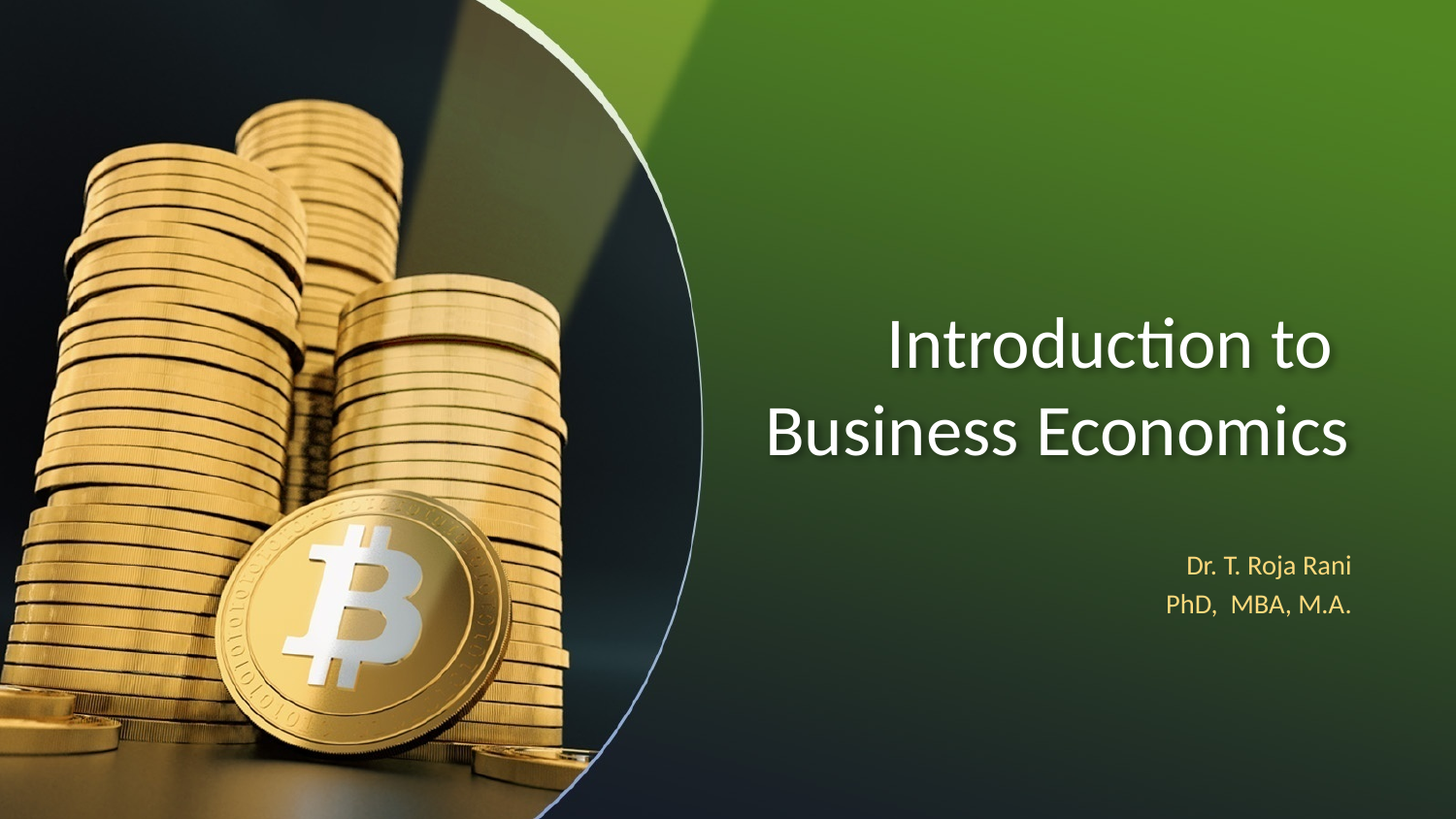

# Introduction to Business Economics
Dr. T. Roja Rani
PhD,  MBA, M.A.